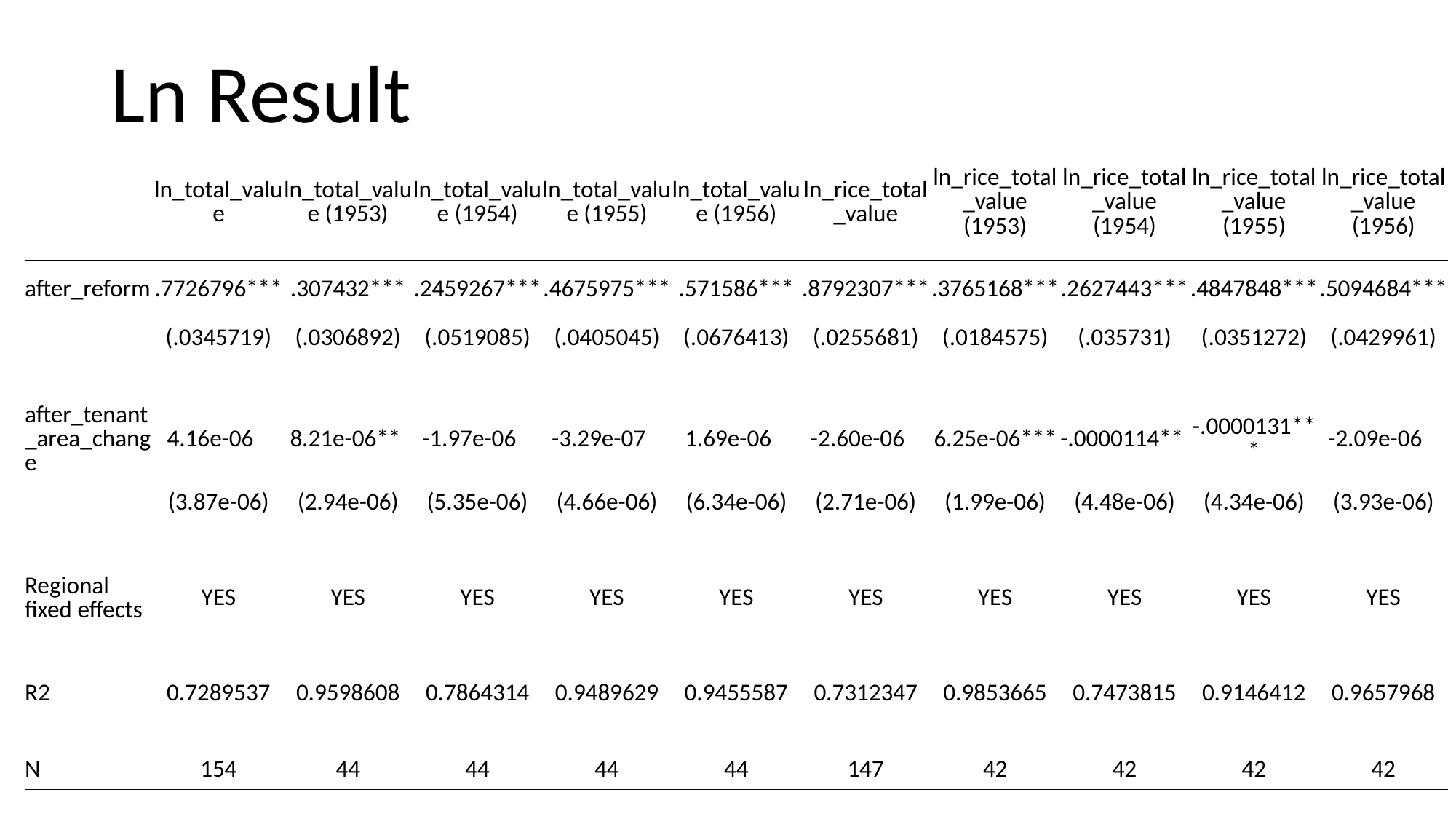

# Ln Result
|  | ln\_total\_value | ln\_total\_value (1953) | ln\_total\_value (1954) | ln\_total\_value (1955) | ln\_total\_value (1956) | ln\_rice\_total\_value | ln\_rice\_total\_value (1953) | ln\_rice\_total\_value (1954) | ln\_rice\_total\_value (1955) | ln\_rice\_total\_value (1956) |
| --- | --- | --- | --- | --- | --- | --- | --- | --- | --- | --- |
| after\_reform | .7726796\*\*\* | .307432\*\*\* | .2459267\*\*\* | .4675975\*\*\* | .571586\*\*\* | .8792307\*\*\* | .3765168\*\*\* | .2627443\*\*\* | .4847848\*\*\* | .5094684\*\*\* |
|  | (.0345719) | (.0306892) | (.0519085) | (.0405045) | (.0676413) | (.0255681) | (.0184575) | (.035731) | (.0351272) | (.0429961) |
|  |  |  |  |  |  |  |  |  |  |  |
| after\_tenant\_area\_change | 4.16e-06 | 8.21e-06\*\* | -1.97e-06 | -3.29e-07 | 1.69e-06 | -2.60e-06 | 6.25e-06\*\*\* | -.0000114\*\* | -.0000131\*\*\* | -2.09e-06 |
|  | (3.87e-06) | (2.94e-06) | (5.35e-06) | (4.66e-06) | (6.34e-06) | (2.71e-06) | (1.99e-06) | (4.48e-06) | (4.34e-06) | (3.93e-06) |
|  |  |  |  |  |  |  |  |  |  |  |
| Regional fixed effects | YES | YES | YES | YES | YES | YES | YES | YES | YES | YES |
|  |  |  |  |  |  |  |  |  |  |  |
| R2 | 0.7289537 | 0.9598608 | 0.7864314 | 0.9489629 | 0.9455587 | 0.7312347 | 0.9853665 | 0.7473815 | 0.9146412 | 0.9657968 |
|  |  |  |  |  |  |  |  |  |  |  |
| N | 154 | 44 | 44 | 44 | 44 | 147 | 42 | 42 | 42 | 42 |